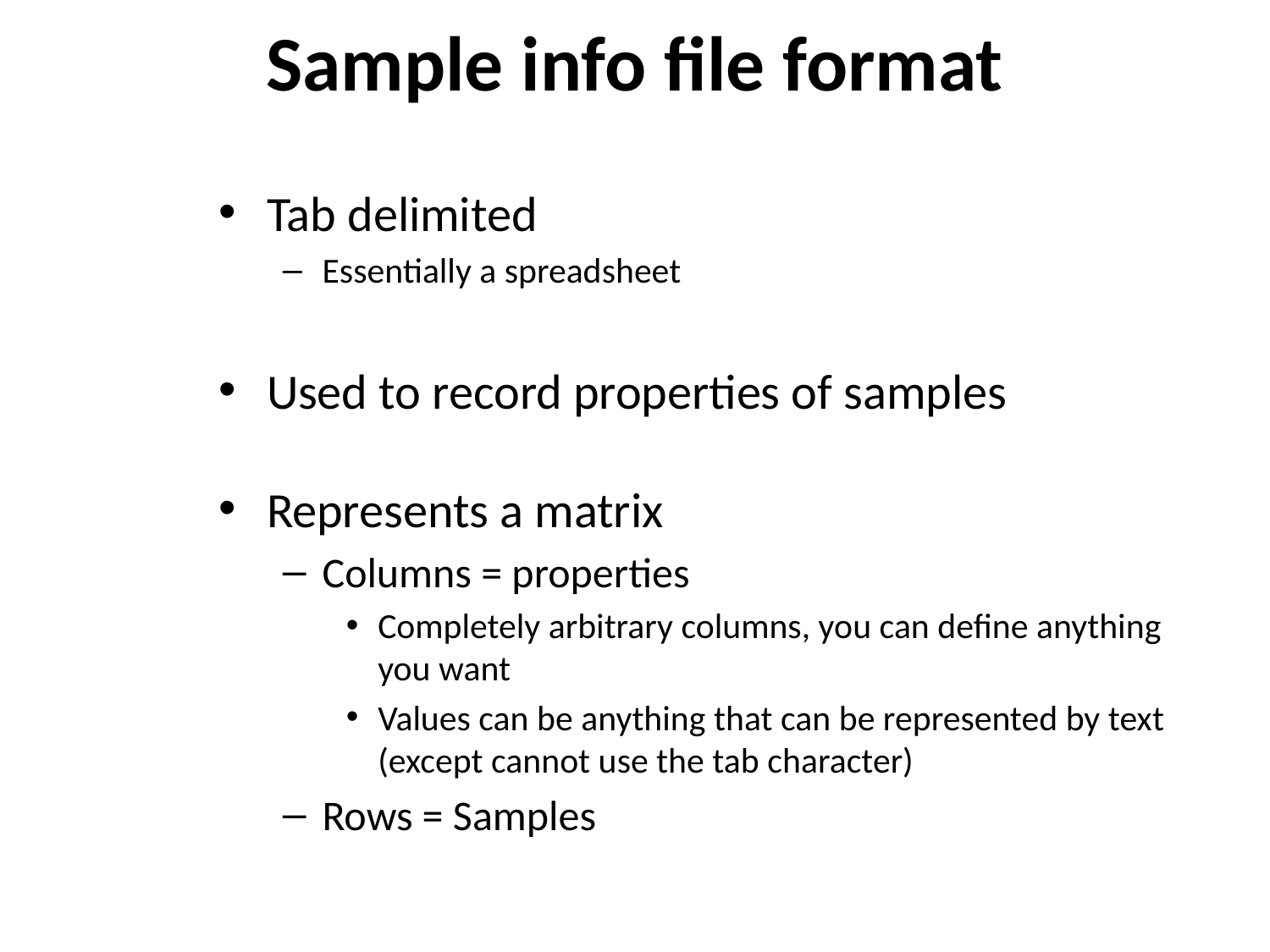

Sample info file format
Tab delimited
Essentially a spreadsheet

Used to record properties of samples

Represents a matrix
Columns = properties
Completely arbitrary columns, you can define anything you want
Values can be anything that can be represented by text (except cannot use the tab character)
Rows = Samples